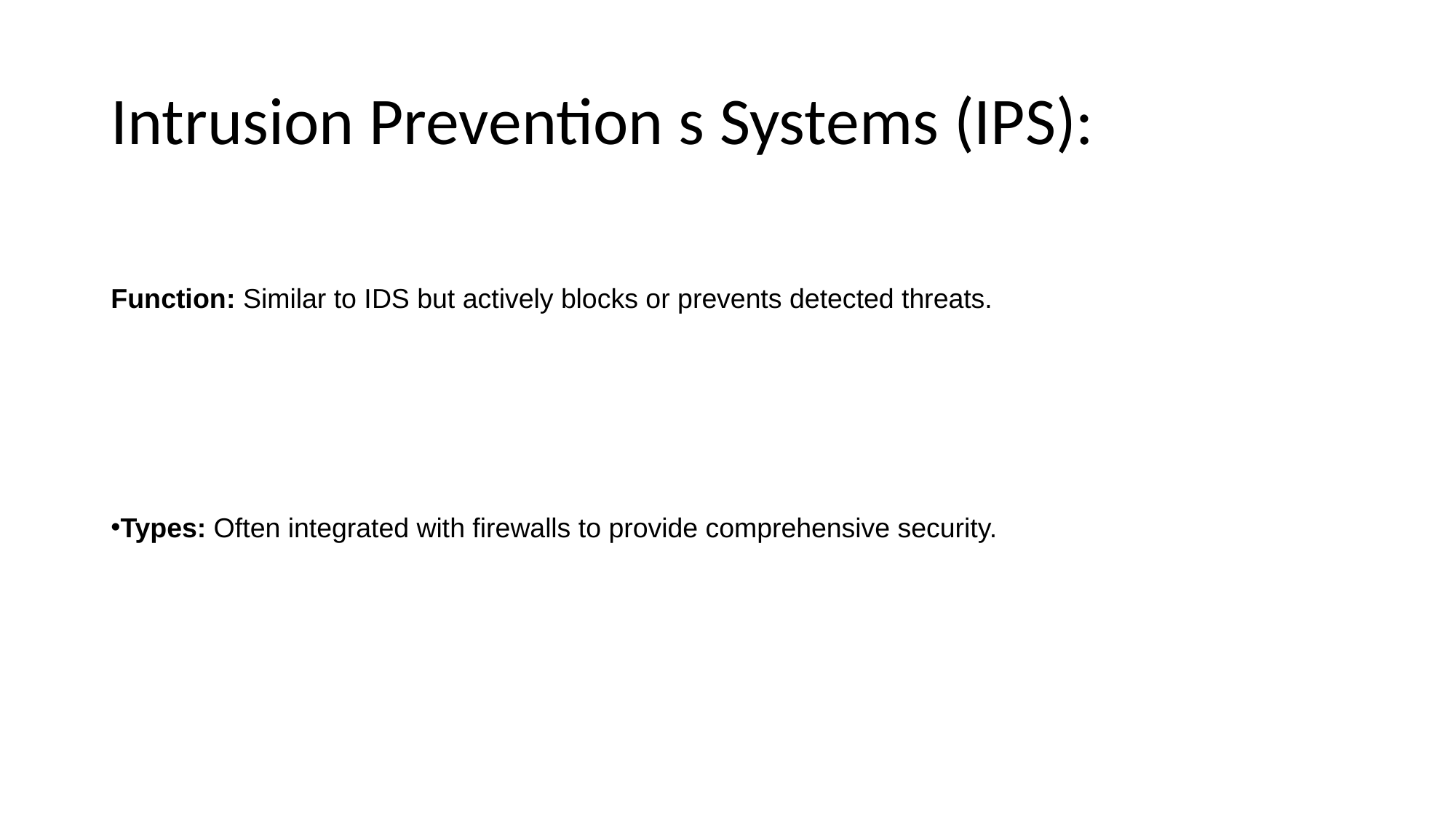

# Intrusion Prevention s Systems (IPS):
Function: Similar to IDS but actively blocks or prevents detected threats.

Types: Often integrated with firewalls to provide comprehensive security.